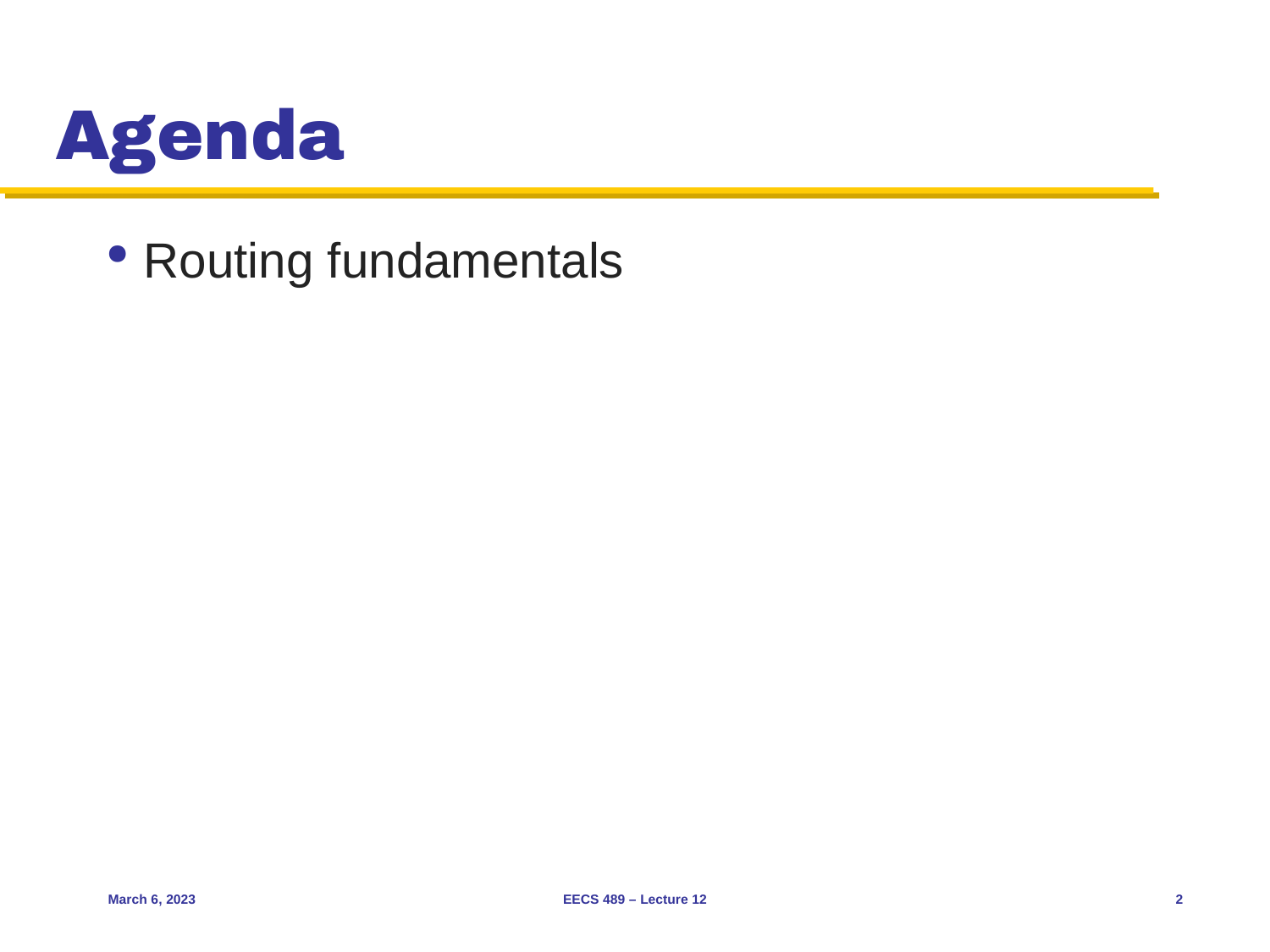

# Agenda
Routing fundamentals
March 6, 2023
EECS 489 – Lecture 12
2